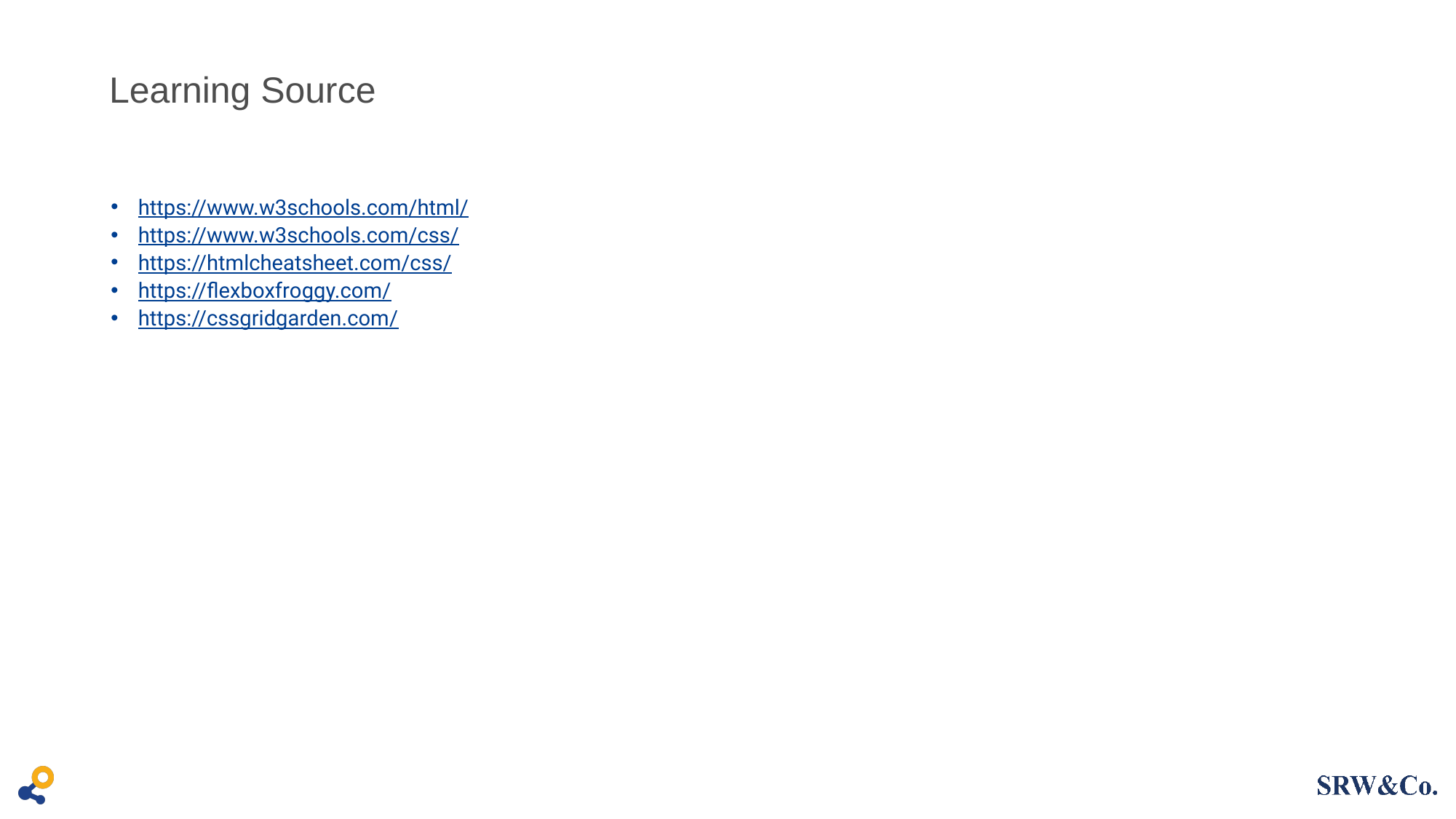

# Learning Source
https://www.w3schools.com/html/
https://www.w3schools.com/css/
https://htmlcheatsheet.com/css/
https://flexboxfroggy.com/
https://cssgridgarden.com/